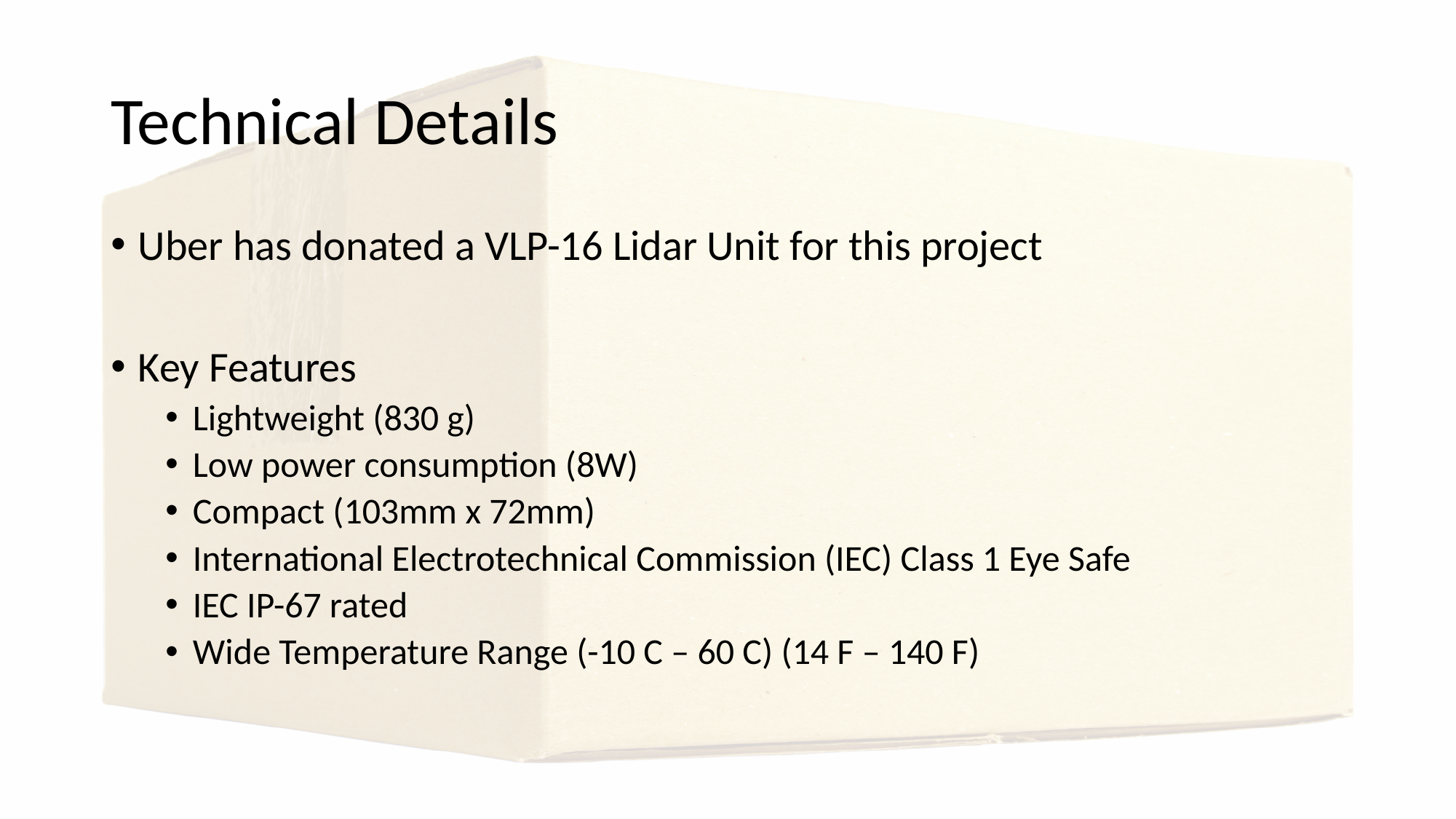

# Technical Details
Uber has donated a VLP-16 Lidar Unit for this project

Key Features
Lightweight (830 g)
Low power consumption (8W)
Compact (103mm x 72mm)
International Electrotechnical Commission (IEC) Class 1 Eye Safe
IEC IP-67 rated
Wide Temperature Range (-10 C – 60 C) (14 F – 140 F)